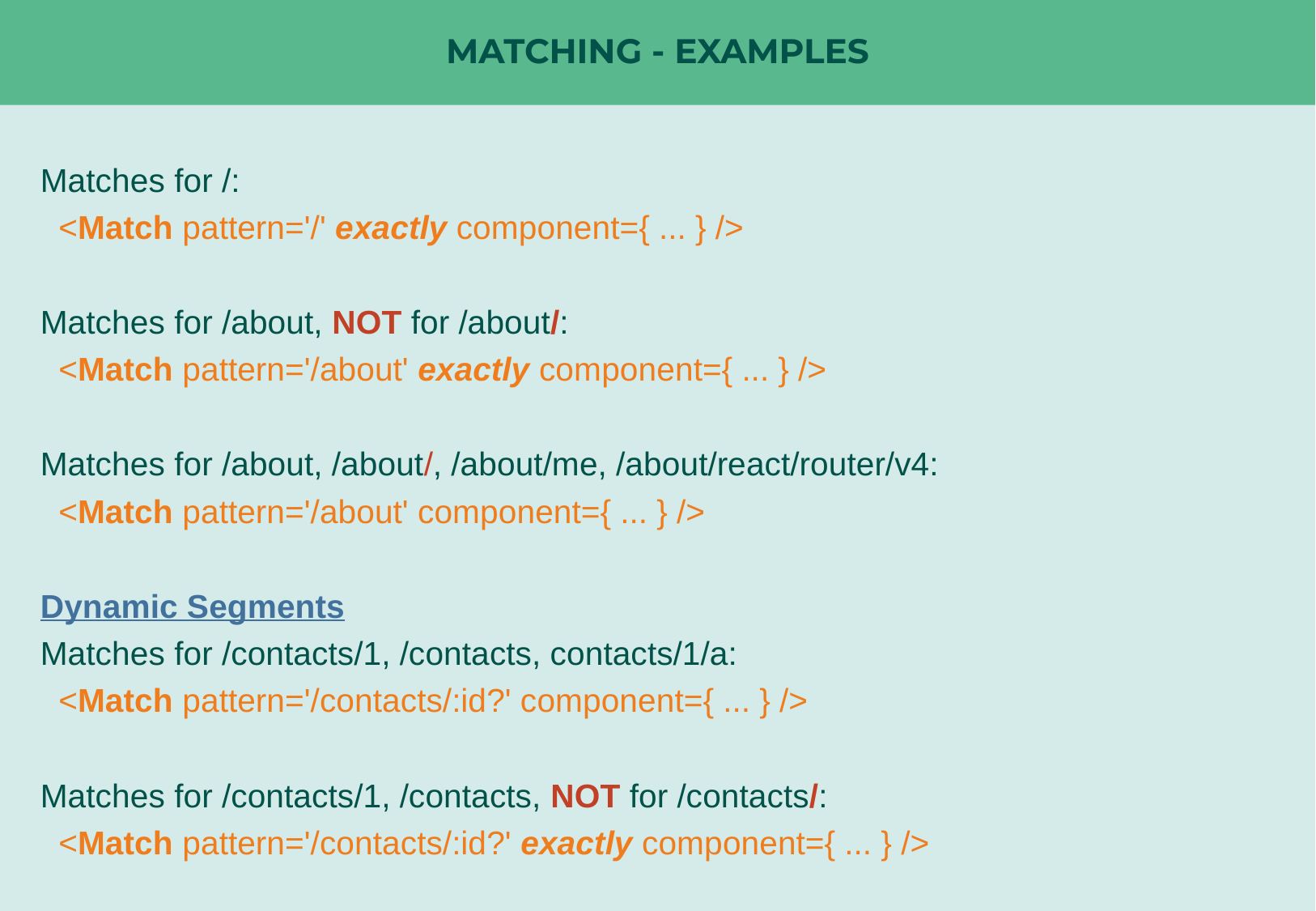

# Matching - Examples
Matches for /:
  <Match pattern='/' exactly component={ ... } />

Matches for /about, NOT for /about/:
  <Match pattern='/about' exactly component={ ... } />

Matches for /about, /about/, /about/me, /about/react/router/v4:
  <Match pattern='/about' component={ ... } />

Dynamic Segments
Matches for /contacts/1, /contacts, contacts/1/a:
  <Match pattern='/contacts/:id?' component={ ... } />

Matches for /contacts/1, /contacts, NOT for /contacts/:
  <Match pattern='/contacts/:id?' exactly component={ ... } />